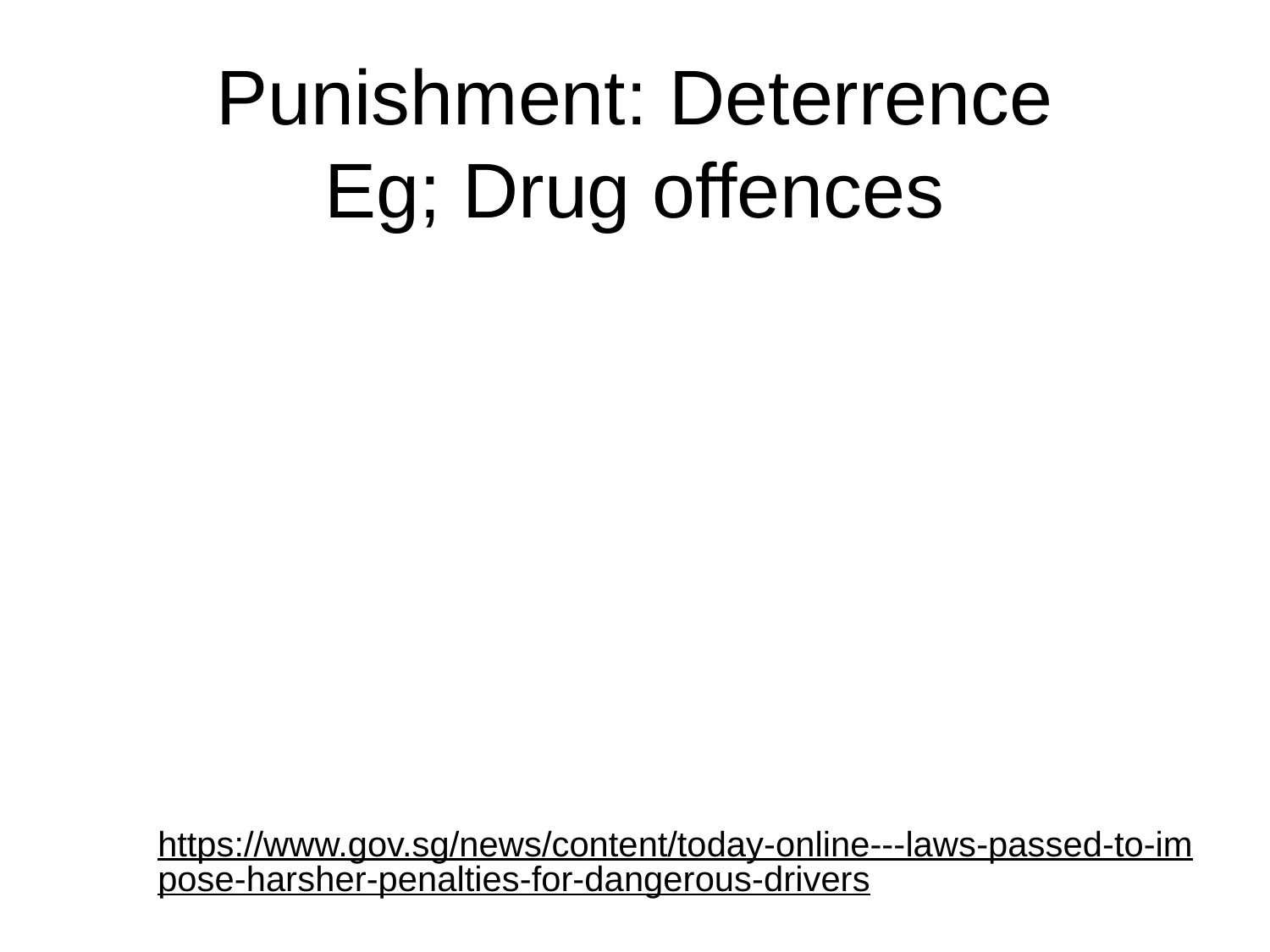

# Punishment: Deterrence Eg; Drug offences
https://www.gov.sg/news/content/today-online---laws-passed-to-impose-harsher-penalties-for-dangerous-drivers